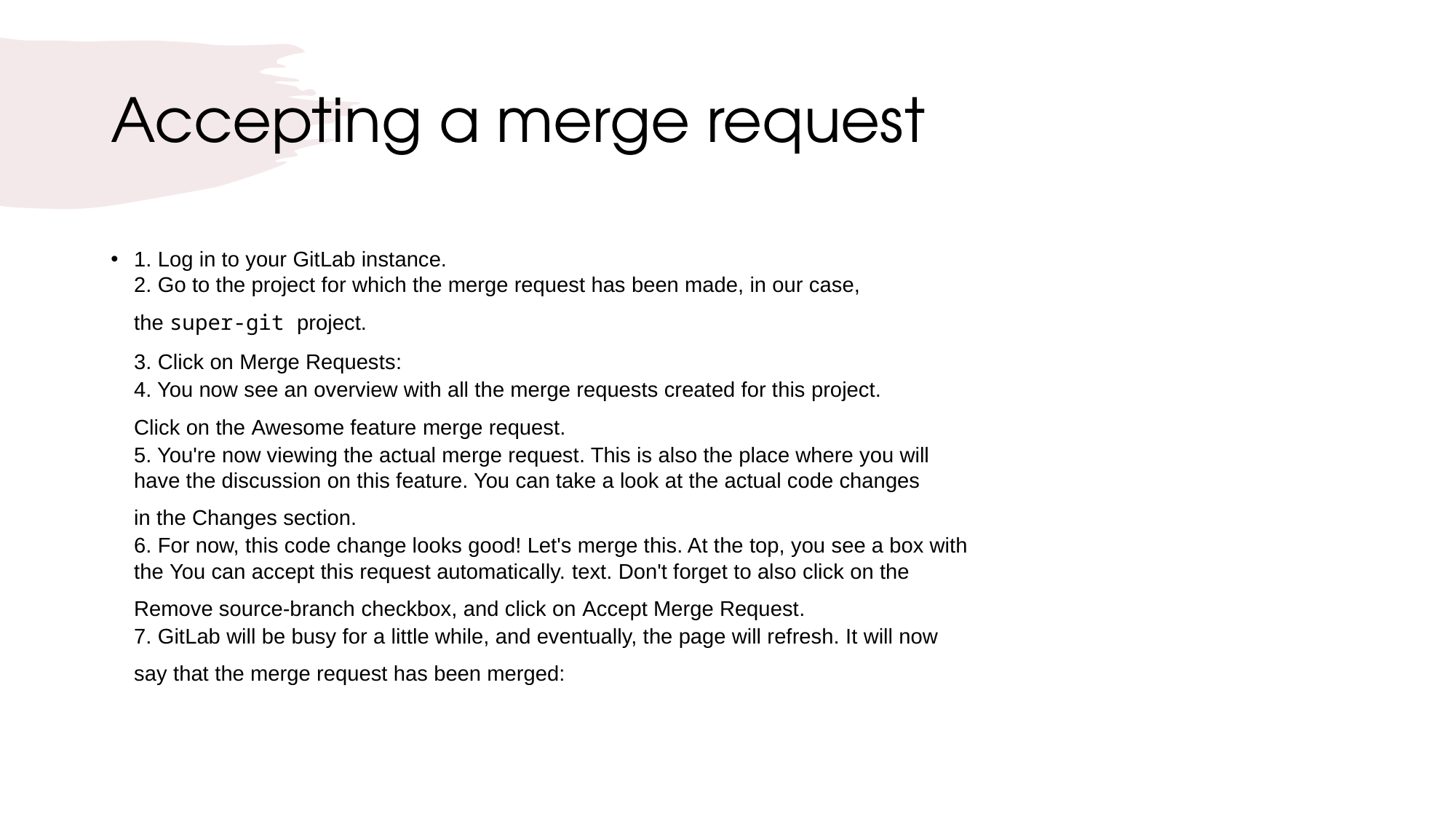

# Accepting a merge request
1. Log in to your GitLab instance.
2. Go to the project for which the merge request has been made, in our case,
the super-git project.
3. Click on Merge Requests:
4. You now see an overview with all the merge requests created for this project.
Click on the Awesome feature merge request.
5. You're now viewing the actual merge request. This is also the place where you will
have the discussion on this feature. You can take a look at the actual code changes
in the Changes section.
6. For now, this code change looks good! Let's merge this. At the top, you see a box with
the You can accept this request automatically. text. Don't forget to also click on the
Remove source-branch checkbox, and click on Accept Merge Request.
7. GitLab will be busy for a little while, and eventually, the page will refresh. It will now
say that the merge request has been merged: